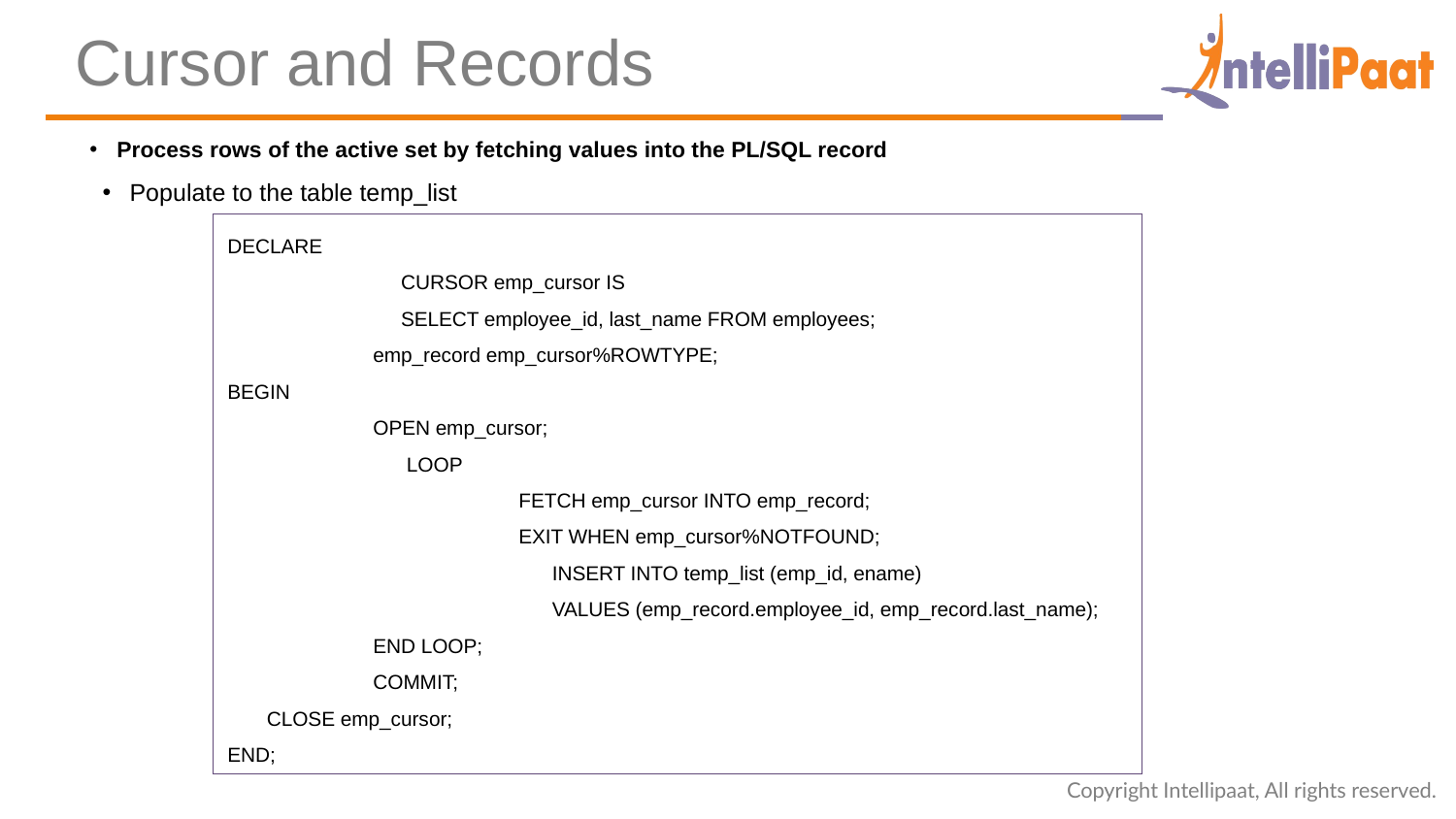

Cursor and Records
Process rows of the active set by fetching values into the PL/SQL record
Populate to the table temp_list
DECLARE
	     CURSOR emp_cursor IS
	     SELECT employee_id, last_name FROM employees;
	emp_record emp_cursor%ROWTYPE;
BEGIN
	OPEN emp_cursor;
 	      LOOP
		FETCH emp_cursor INTO emp_record;
 		EXIT WHEN emp_cursor%NOTFOUND;
		      INSERT INTO temp_list (emp_id, ename)
		      VALUES (emp_record.employee_id, emp_record.last_name);
	END LOOP;
	COMMIT;
       CLOSE emp_cursor;
END;